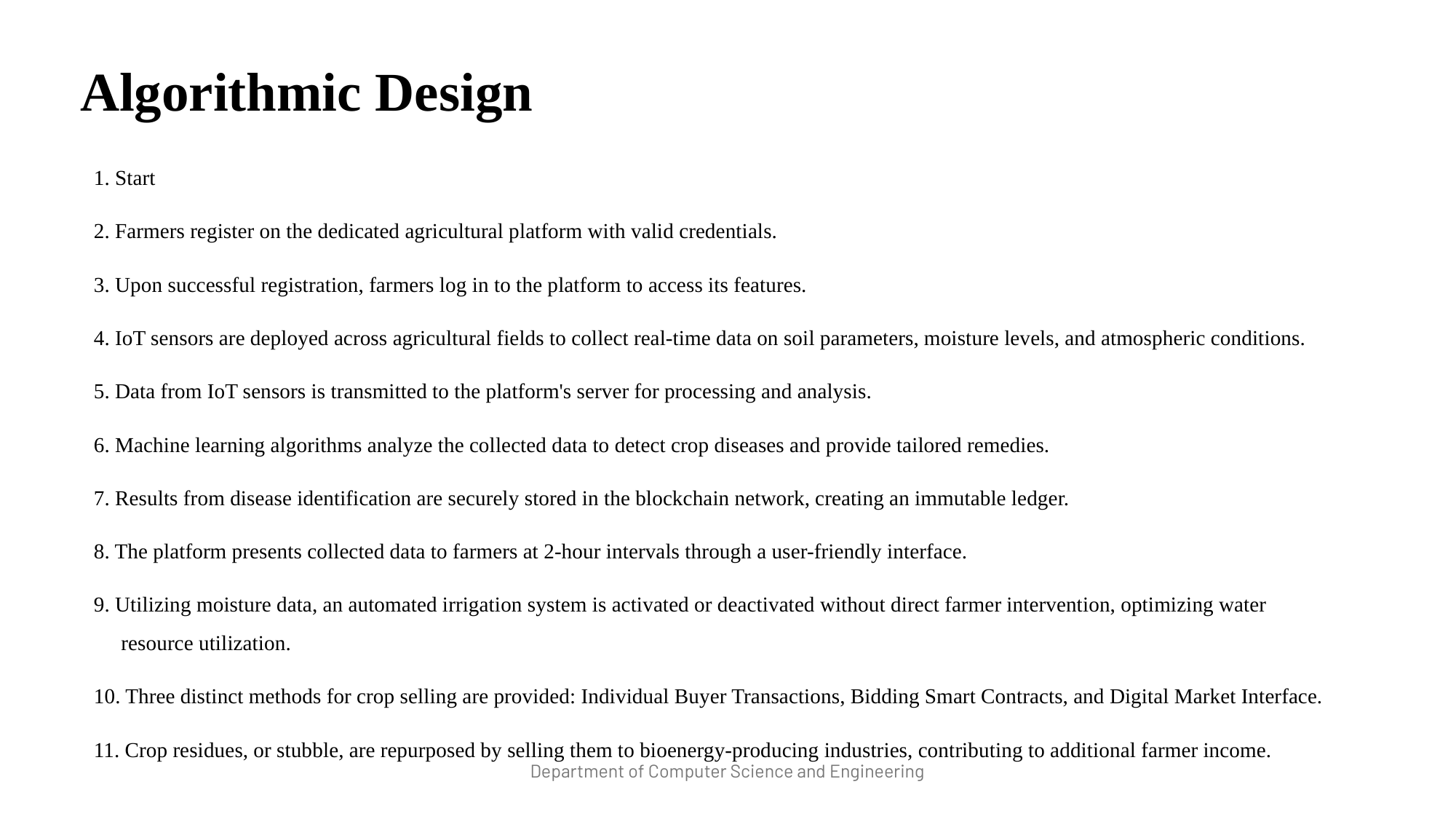

# Algorithmic Design
1. Start
2. Farmers register on the dedicated agricultural platform with valid credentials.
3. Upon successful registration, farmers log in to the platform to access its features.
4. IoT sensors are deployed across agricultural fields to collect real-time data on soil parameters, moisture levels, and atmospheric conditions.
5. Data from IoT sensors is transmitted to the platform's server for processing and analysis.
6. Machine learning algorithms analyze the collected data to detect crop diseases and provide tailored remedies.
7. Results from disease identification are securely stored in the blockchain network, creating an immutable ledger.
8. The platform presents collected data to farmers at 2-hour intervals through a user-friendly interface.
9. Utilizing moisture data, an automated irrigation system is activated or deactivated without direct farmer intervention, optimizing water resource utilization.
10. Three distinct methods for crop selling are provided: Individual Buyer Transactions, Bidding Smart Contracts, and Digital Market Interface.
11. Crop residues, or stubble, are repurposed by selling them to bioenergy-producing industries, contributing to additional farmer income.

Department of Computer Science and Engineering